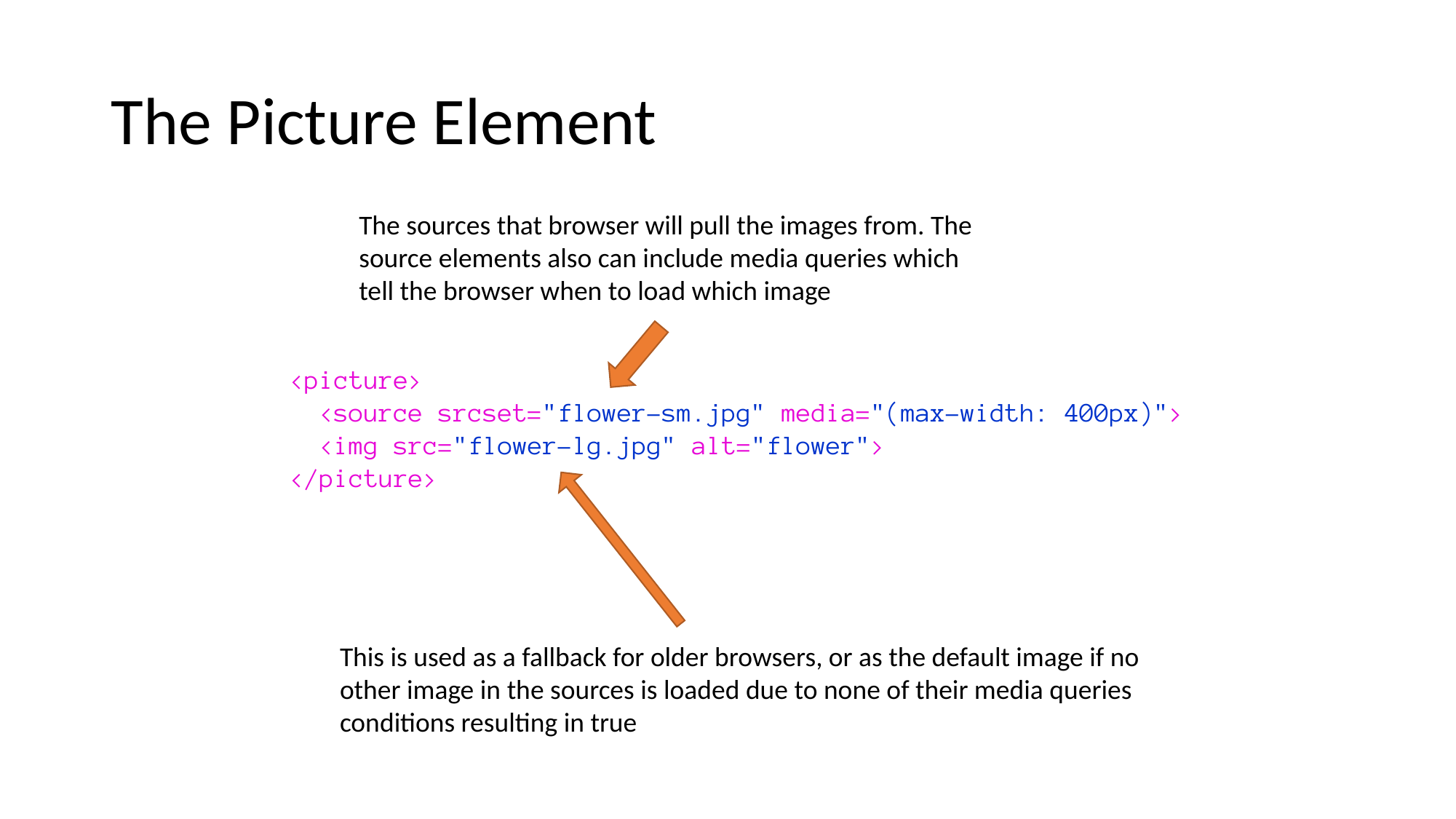

# The Picture Element
The sources that browser will pull the images from. The source elements also can include media queries which tell the browser when to load which image

<picture>
  <source srcset="flower-sm.jpg" media="(max-width: 400px)">
  <img src="flower-lg.jpg" alt="flower">
</picture>

This is used as a fallback for older browsers, or as the default image if no other image in the sources is loaded due to none of their media queries conditions resulting in true